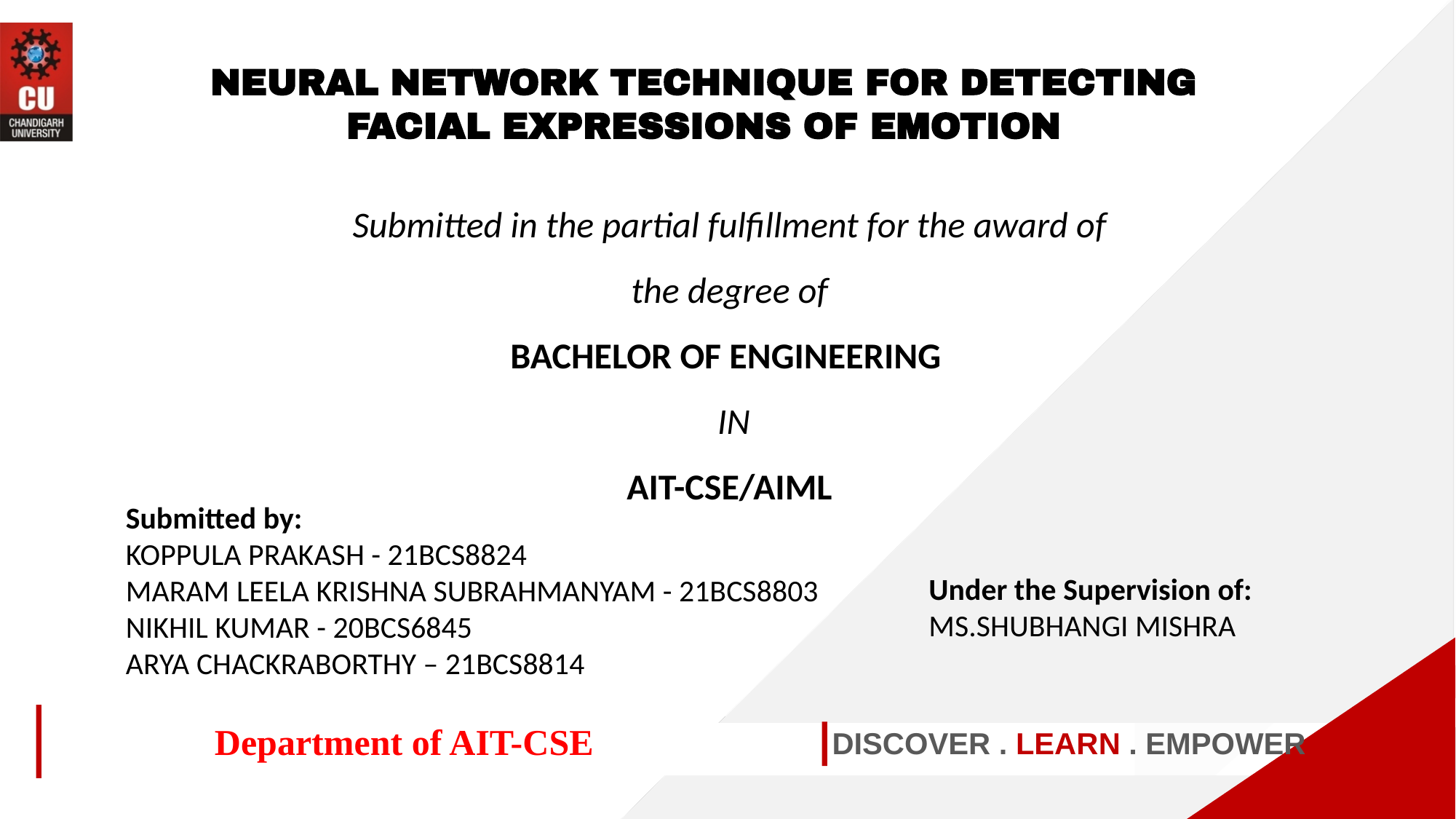

NEURAL NETWORK TECHNIQUE FOR DETECTING FACIAL EXPRESSIONS OF EMOTION
Submitted in the partial fulfillment for the award of the degree of
BACHELOR OF ENGINEERING
 IN
AIT-CSE/AIML
Submitted by:
KOPPULA PRAKASH - 21BCS8824
MARAM LEELA KRISHNA SUBRAHMANYAM - 21BCS8803
NIKHIL KUMAR - 20BCS6845
ARYA CHACKRABORTHY – 21BCS8814

Under the Supervision of:
MS.SHUBHANGI MISHRA

Department of AIT-CSE
DISCOVER . LEARN . EMPOWER

1